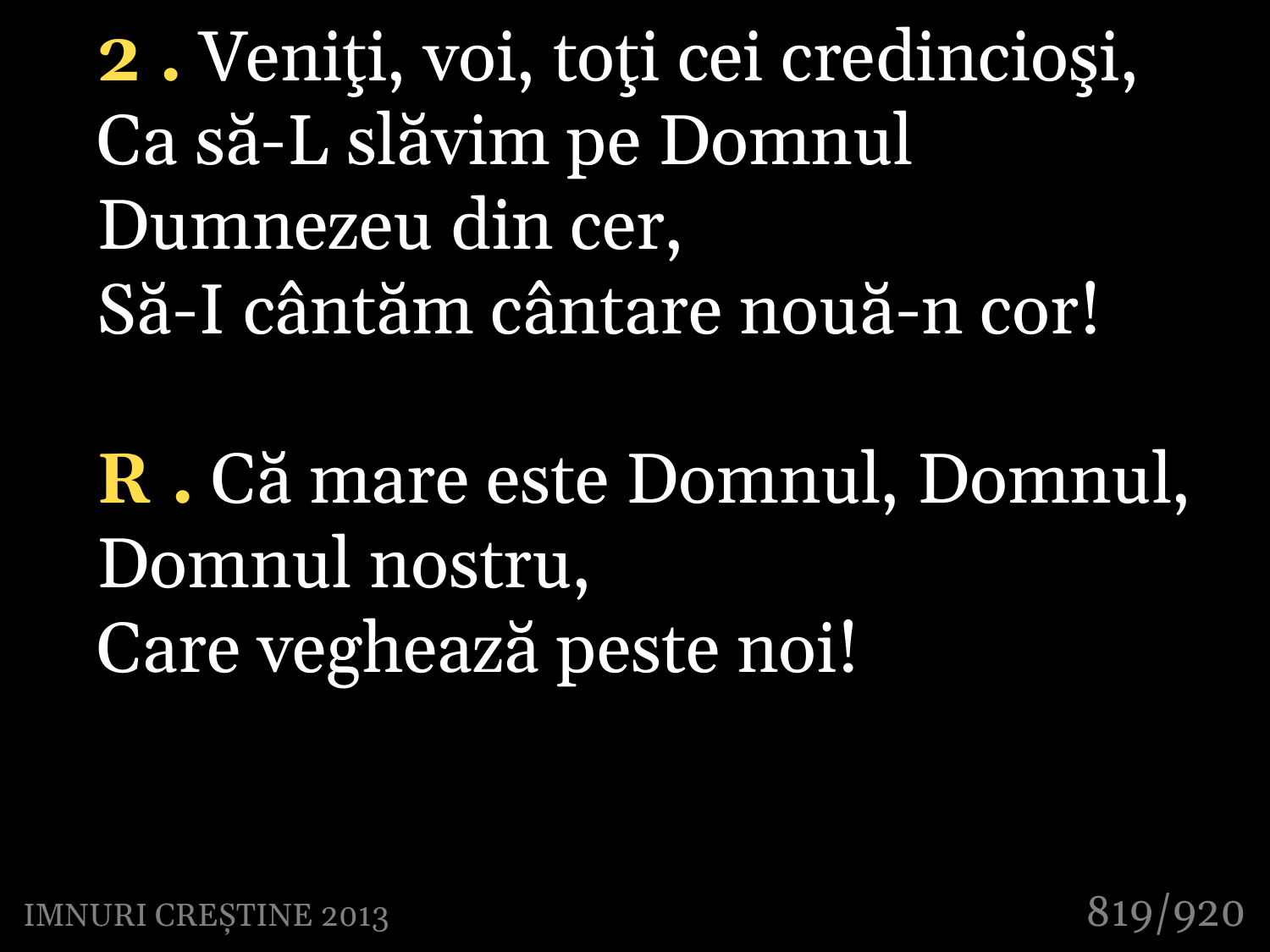

2 . Veniţi, voi, toţi cei credincioşi,
Ca să-L slăvim pe Domnul Dumnezeu din cer,
Să-I cântăm cântare nouă-n cor!

R . Că mare este Domnul, Domnul,
Domnul nostru,
Care veghează peste noi!
819/920
IMNURI CREȘTINE 2013